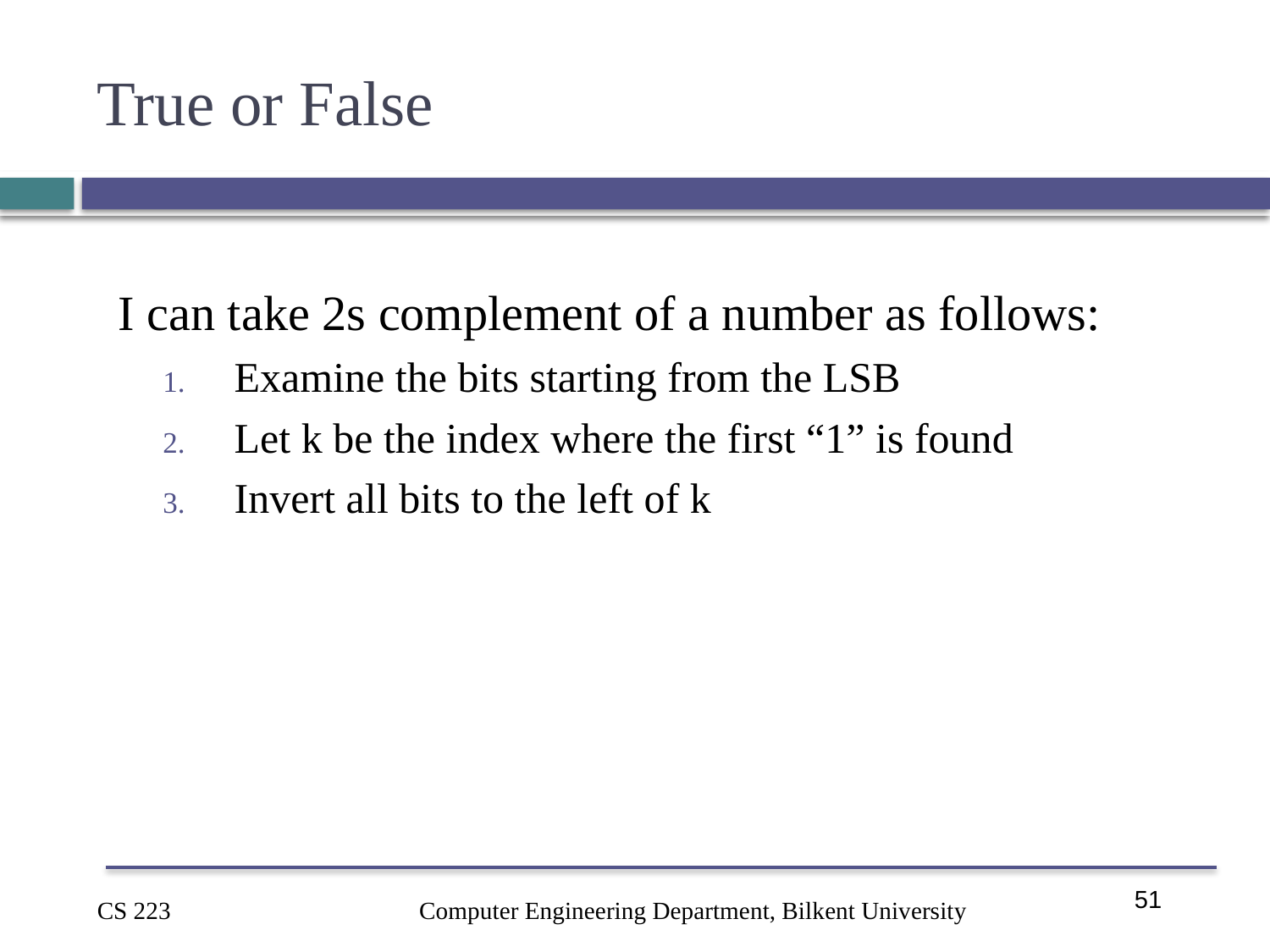

# True or False
I can take 2s complement of a number as follows:
Examine the bits starting from the LSB
Let k be the index where the first “1” is found
Invert all bits to the left of k
Computer Engineering Department, Bilkent University